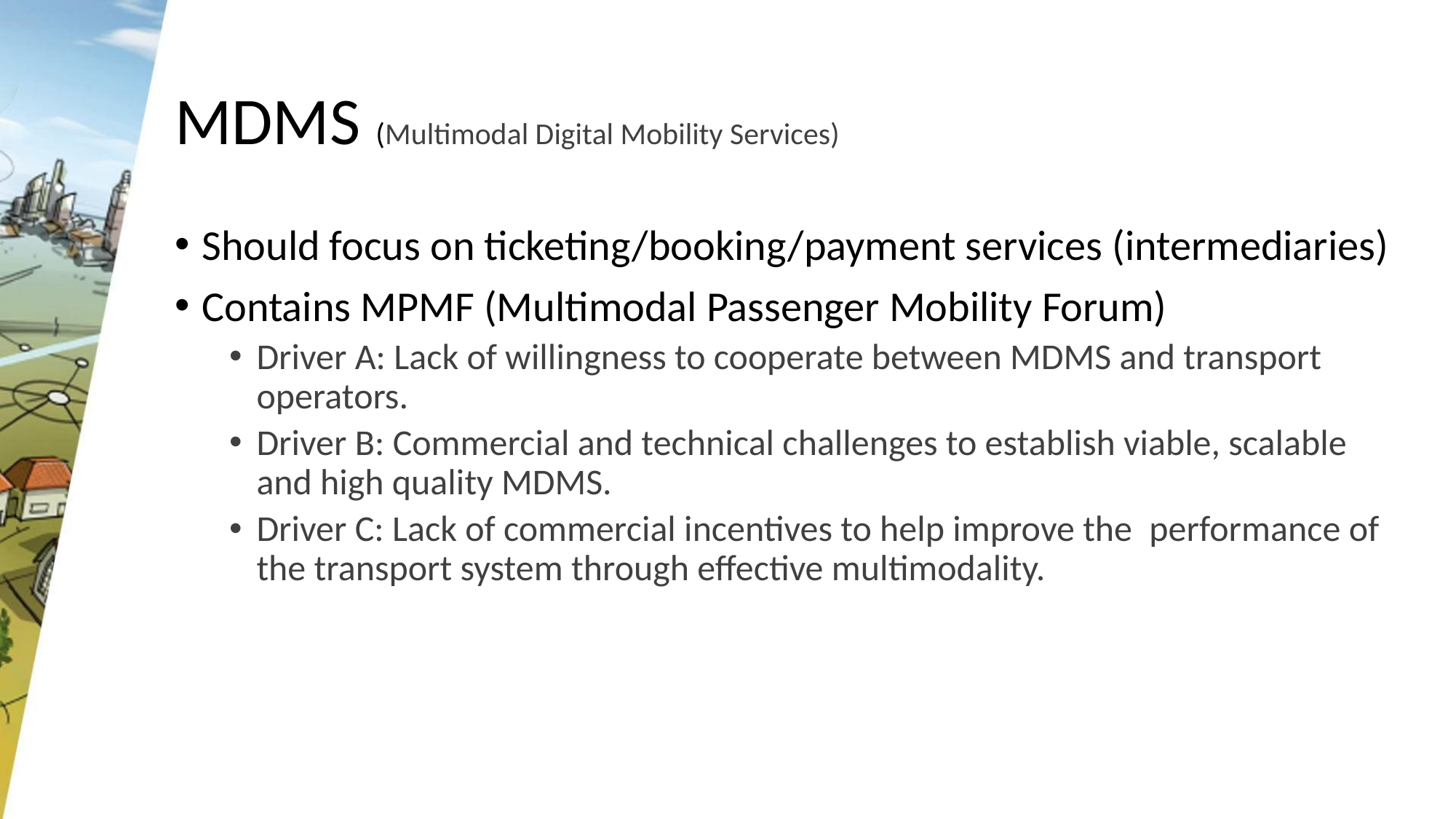

# MDMS (Multimodal Digital Mobility Services)
Should focus on ticketing/booking/payment services (intermediaries)
Contains MPMF (Multimodal Passenger Mobility Forum)
Driver A: Lack of willingness to cooperate between MDMS and transport operators.
Driver B: Commercial and technical challenges to establish viable, scalable and high quality MDMS.
Driver C: Lack of commercial incentives to help improve the  performance of the transport system through effective multimodality.